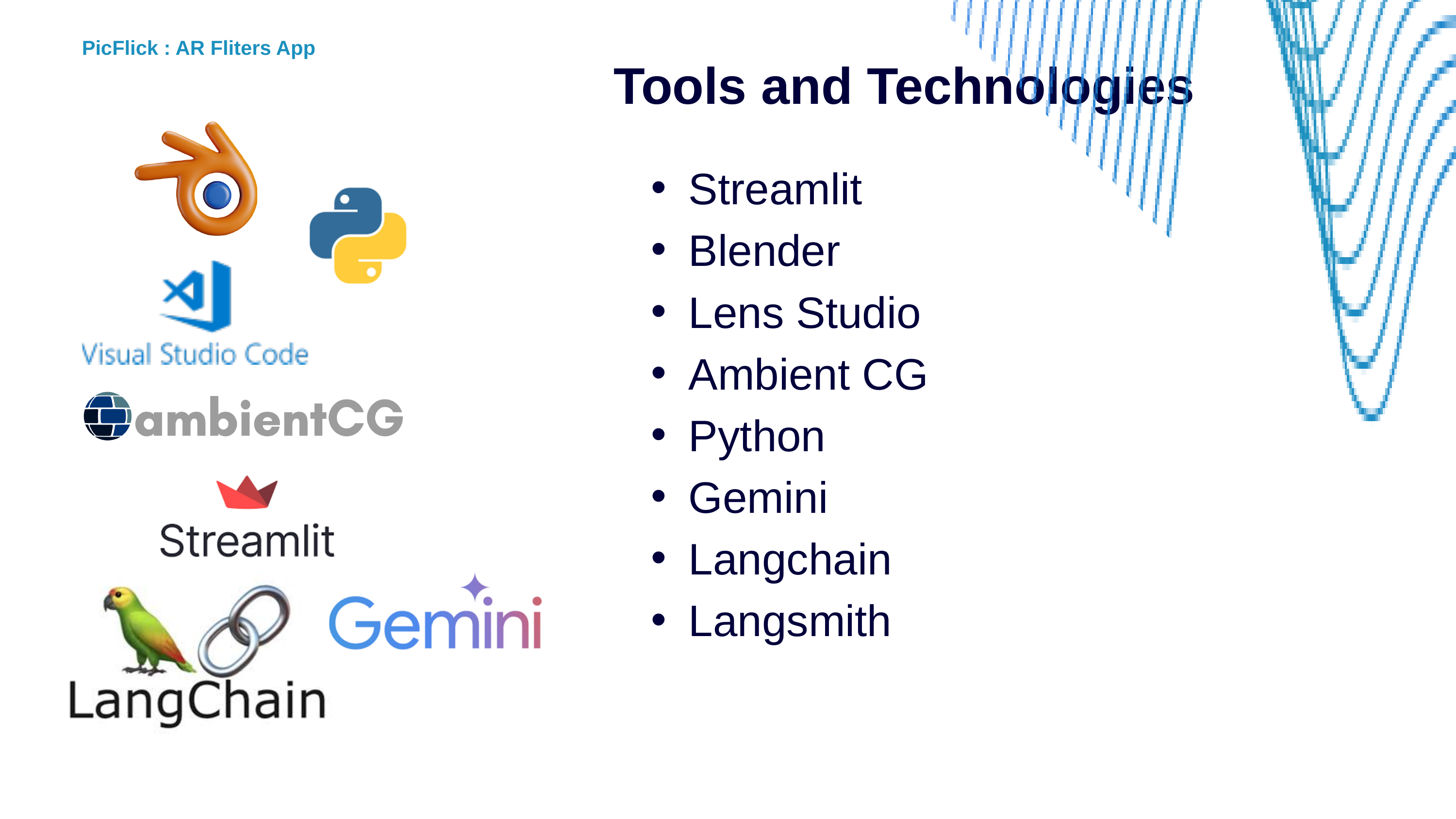

PicFlick : AR Fliters App
Tools and Technologies
Streamlit
Blender
Lens Studio
Ambient CG
Python
Gemini
Langchain
Langsmith